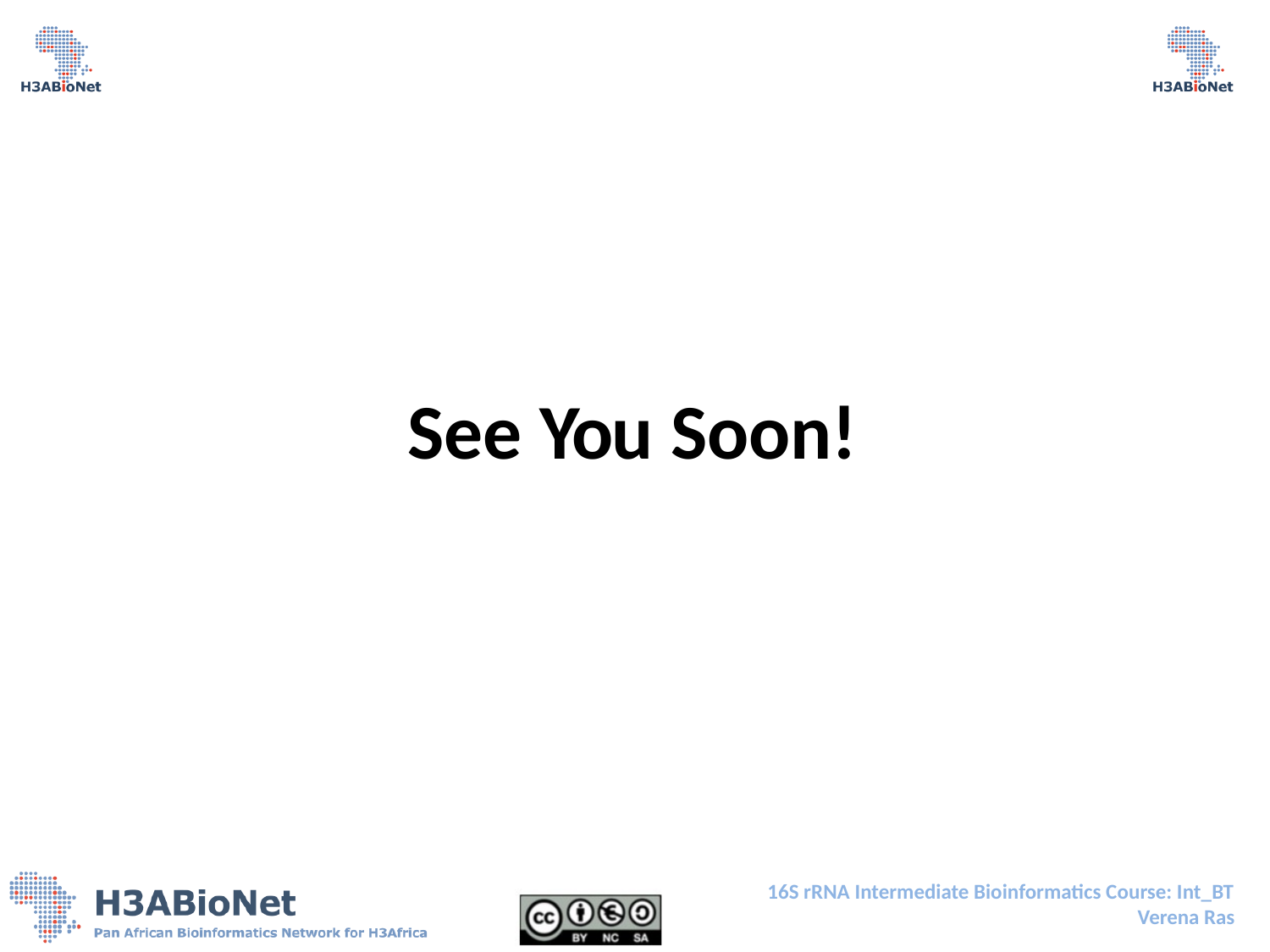

# See You Soon!
16S rRNA Intermediate Bioinformatics Course: Int_BT
Verena Ras